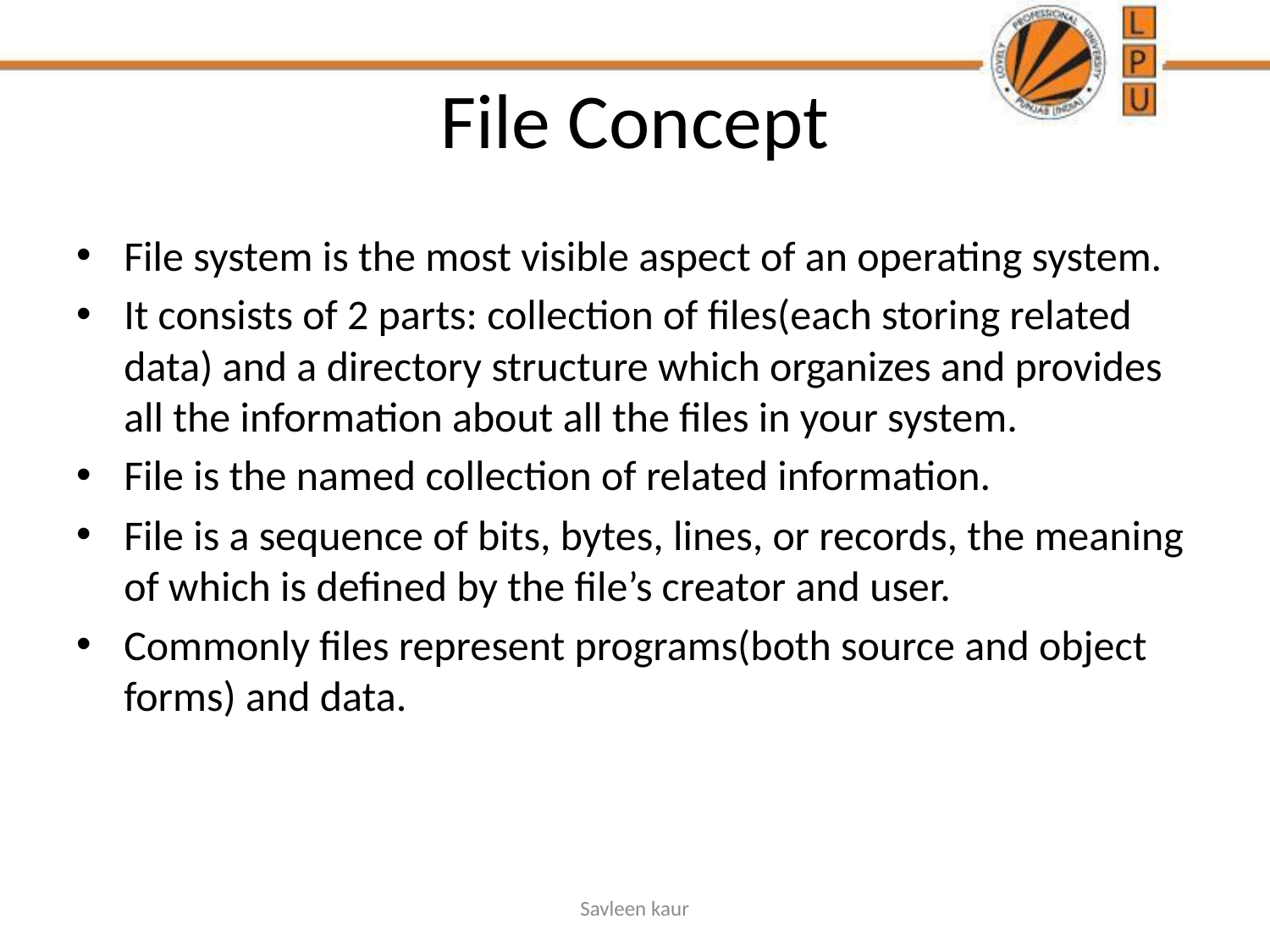

# File Concept
File system is the most visible aspect of an operating system.
It consists of 2 parts: collection of files(each storing related data) and a directory structure which organizes and provides all the information about all the files in your system.
File is the named collection of related information.
File is a sequence of bits, bytes, lines, or records, the meaning of which is defined by the file’s creator and user.
Commonly files represent programs(both source and object forms) and data.
Savleen kaur